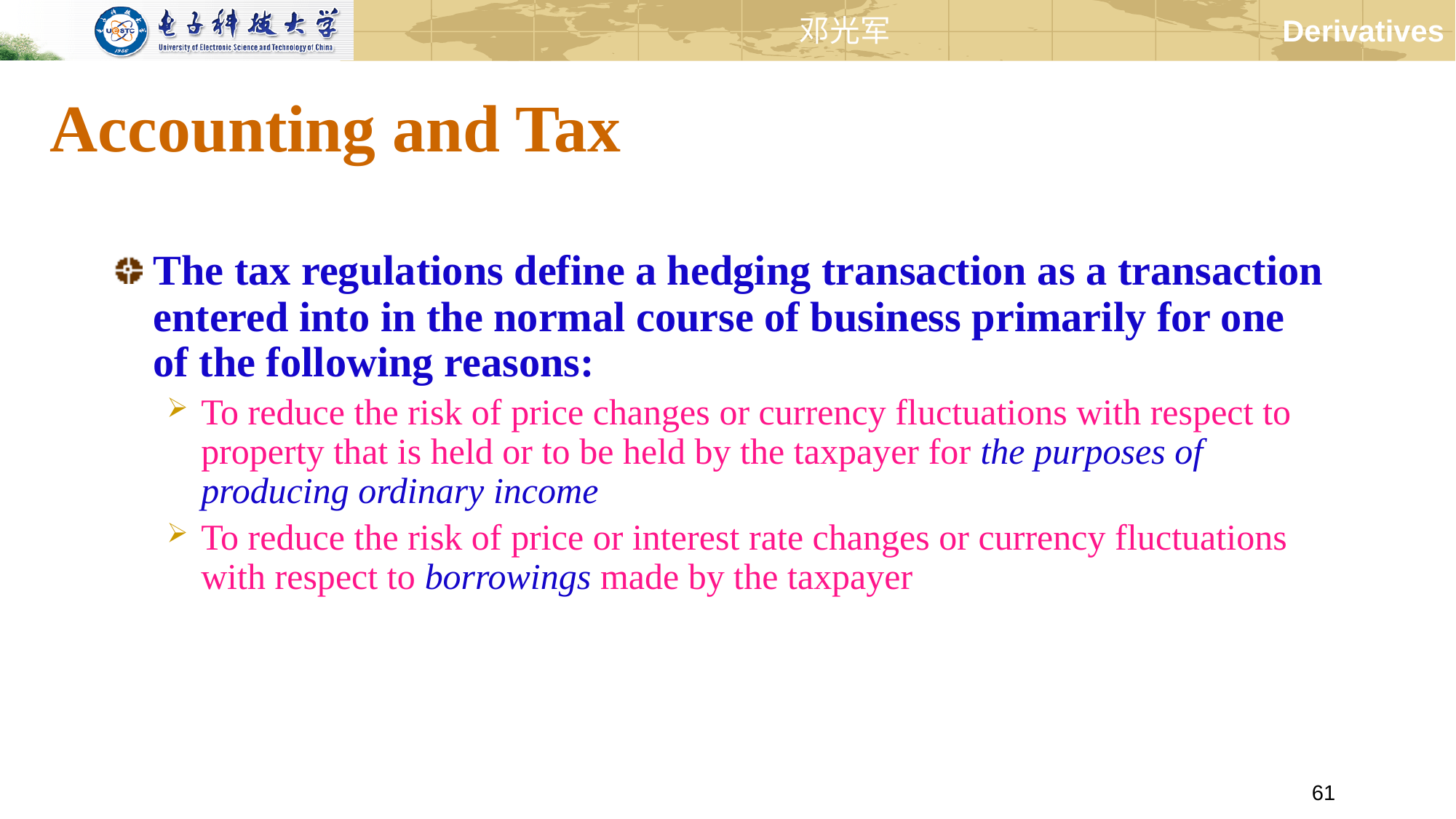

# Accounting and Tax
The tax regulations define a hedging transaction as a transaction entered into in the normal course of business primarily for one of the following reasons:
To reduce the risk of price changes or currency fluctuations with respect to property that is held or to be held by the taxpayer for the purposes of producing ordinary income
To reduce the risk of price or interest rate changes or currency fluctuations with respect to borrowings made by the taxpayer